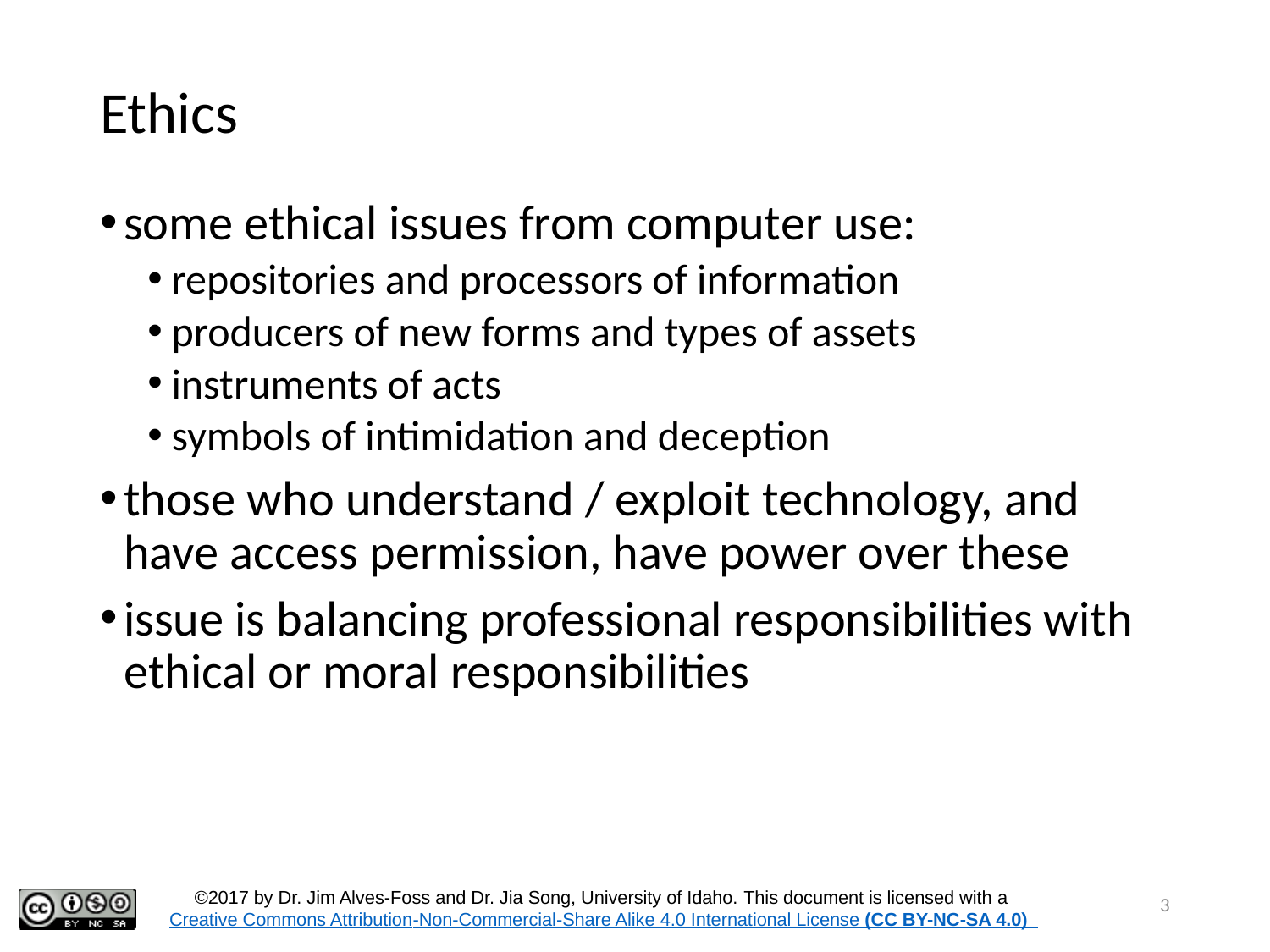

# Ethics
some ethical issues from computer use:
repositories and processors of information
producers of new forms and types of assets
instruments of acts
symbols of intimidation and deception
those who understand / exploit technology, and have access permission, have power over these
issue is balancing professional responsibilities with ethical or moral responsibilities

3